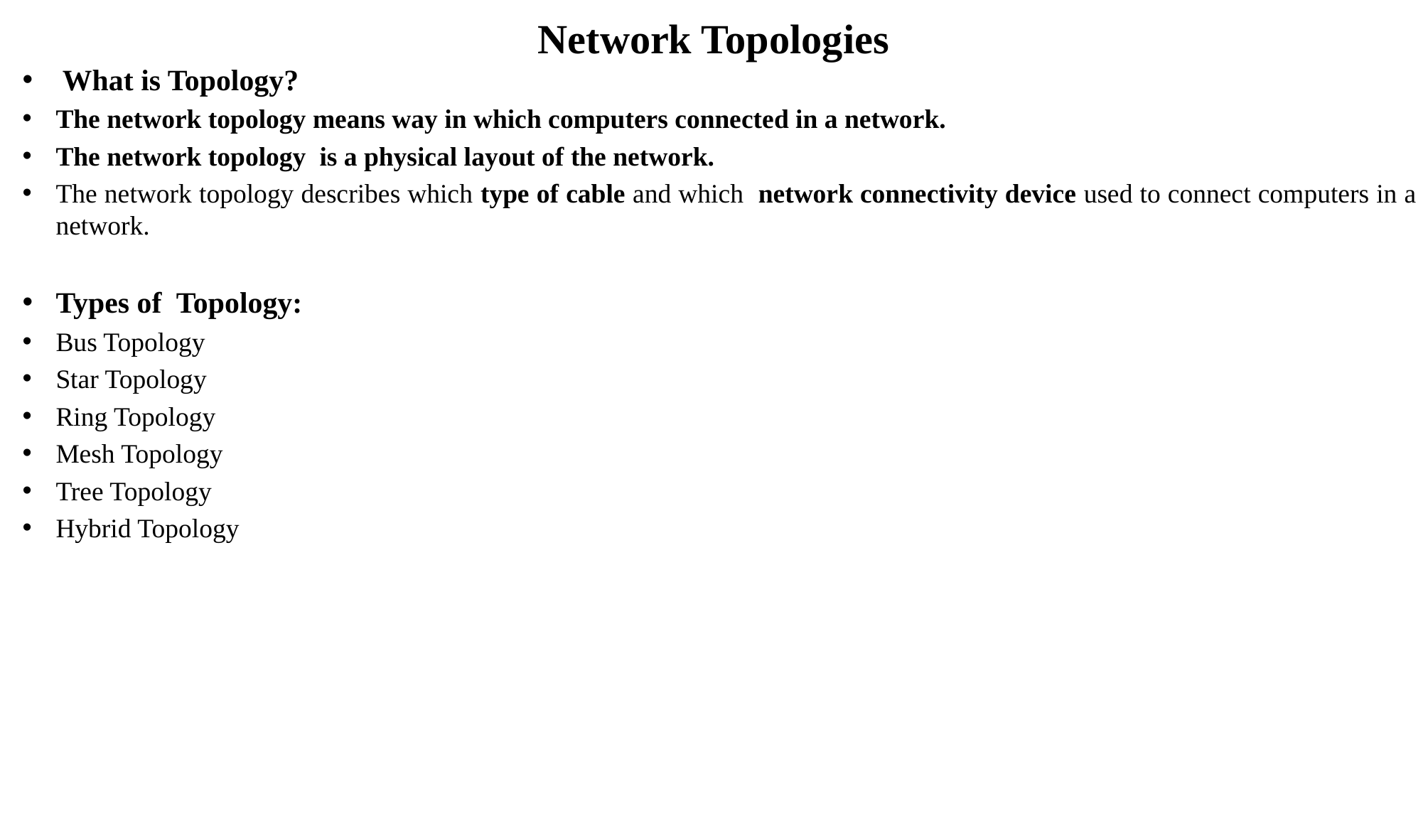

# Network Topologies
What is Topology?
The network topology means way in which computers connected in a network.
The network topology  is a physical layout of the network.
The network topology describes which type of cable and which  network connectivity device used to connect computers in a network.

Types of  Topology:
Bus Topology
Star Topology
Ring Topology
Mesh Topology
Tree Topology
Hybrid Topology